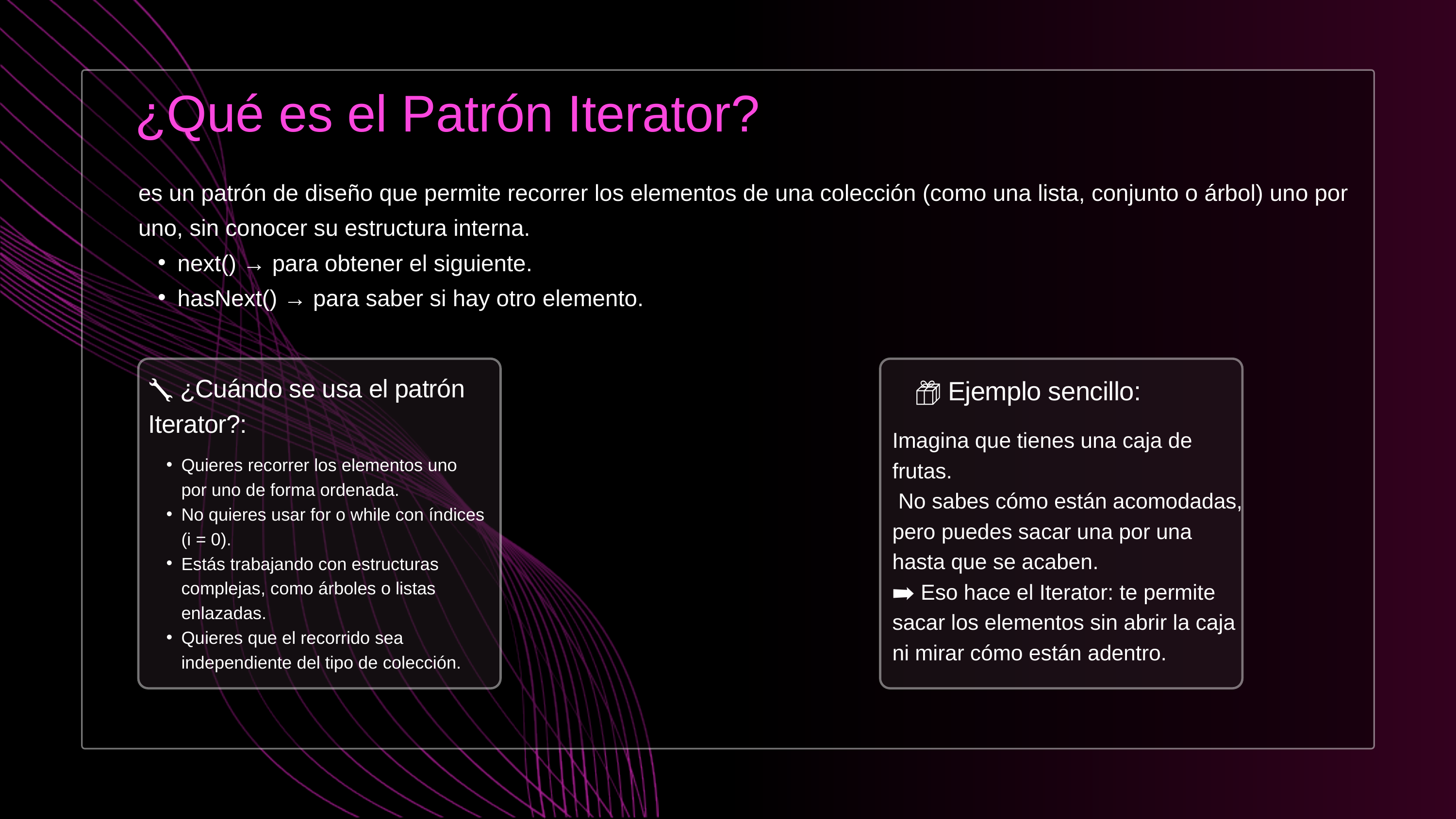

¿Qué es el Patrón Iterator?
es un patrón de diseño que permite recorrer los elementos de una colección (como una lista, conjunto o árbol) uno por uno, sin conocer su estructura interna.
next() → para obtener el siguiente.
hasNext() → para saber si hay otro elemento.

🔧 ¿Cuándo se usa el patrón Iterator?:
📦 Ejemplo sencillo:

Imagina que tienes una caja de frutas.
 No sabes cómo están acomodadas, pero puedes sacar una por una hasta que se acaben.
➡️ Eso hace el Iterator: te permite sacar los elementos sin abrir la caja ni mirar cómo están adentro.

Quieres recorrer los elementos uno por uno de forma ordenada.
No quieres usar for o while con índices (i = 0).
Estás trabajando con estructuras complejas, como árboles o listas enlazadas.
Quieres que el recorrido sea independiente del tipo de colección.